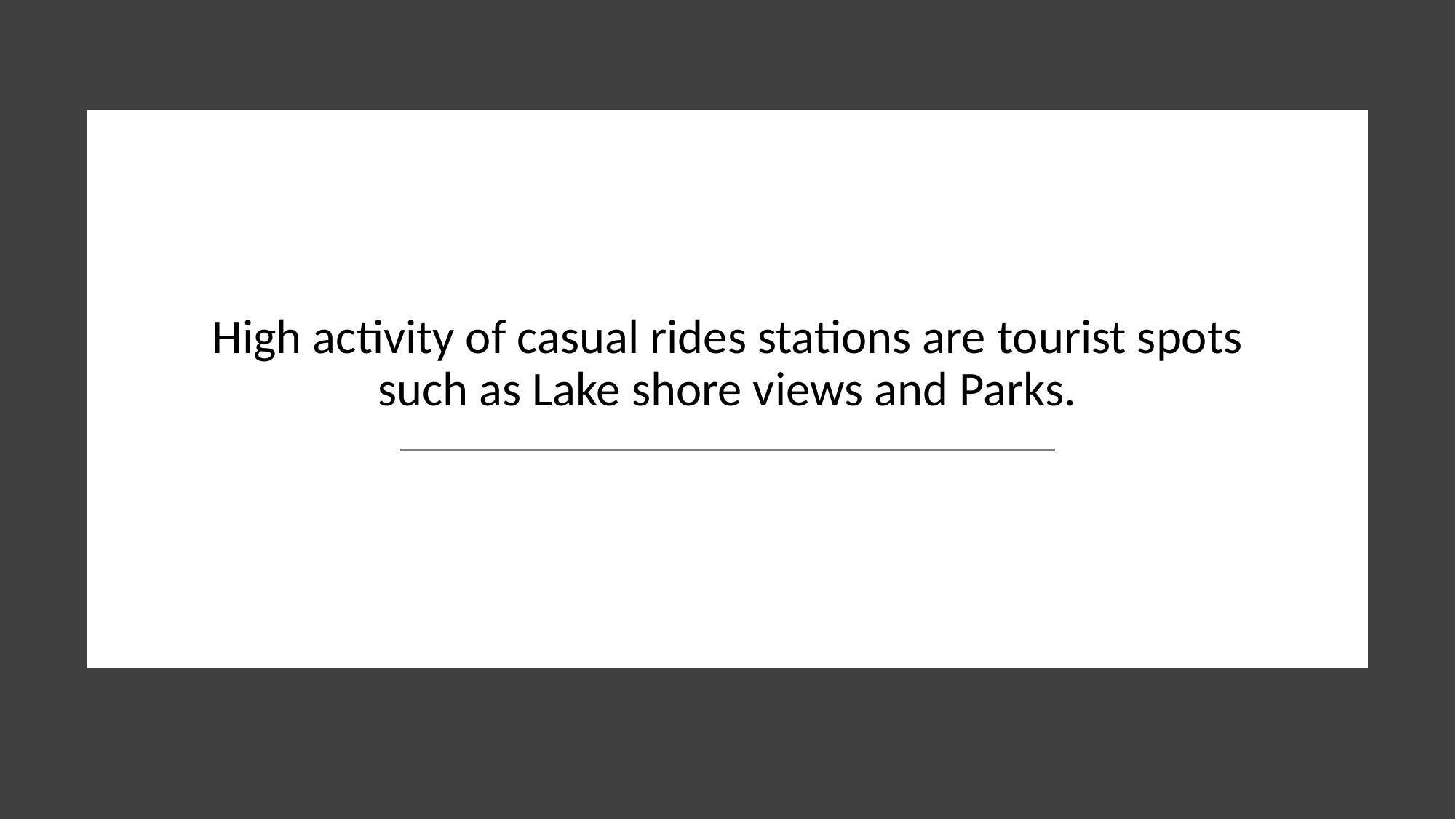

# High activity of casual rides stations are tourist spots such as Lake shore views and Parks.